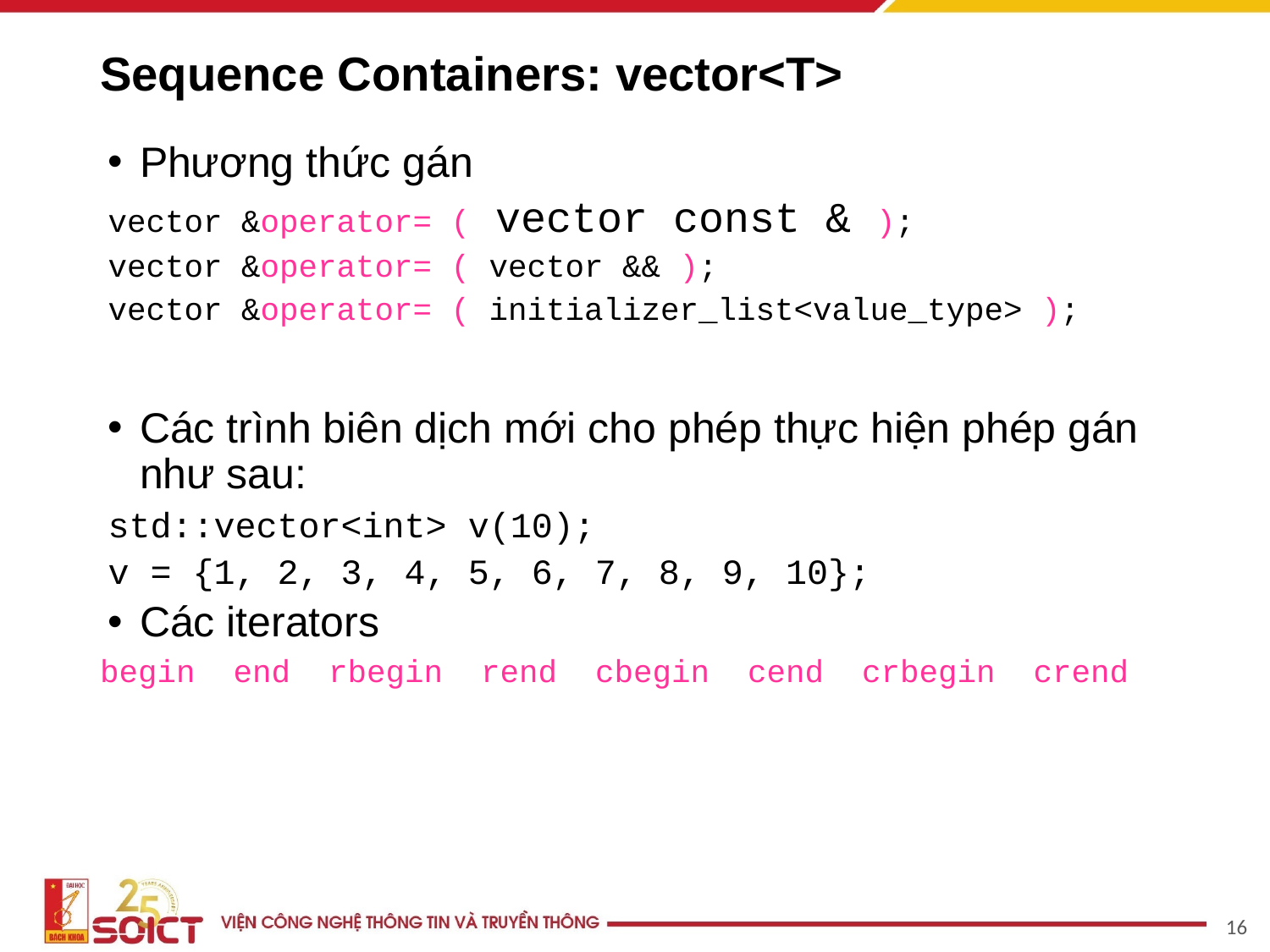

# Sequence Containers: vector<T>
Phương thức gán
vector &operator= ( vector const & );
vector &operator= ( vector && );
vector &operator= ( initializer_list<value_type> );

Các trình biên dịch mới cho phép thực hiện phép gán như sau:
std::vector<int> v(10);
v = {1, 2, 3, 4, 5, 6, 7, 8, 9, 10};
Các iterators
begin  end  rbegin  rend  cbegin  cend  crbegin  crend

16